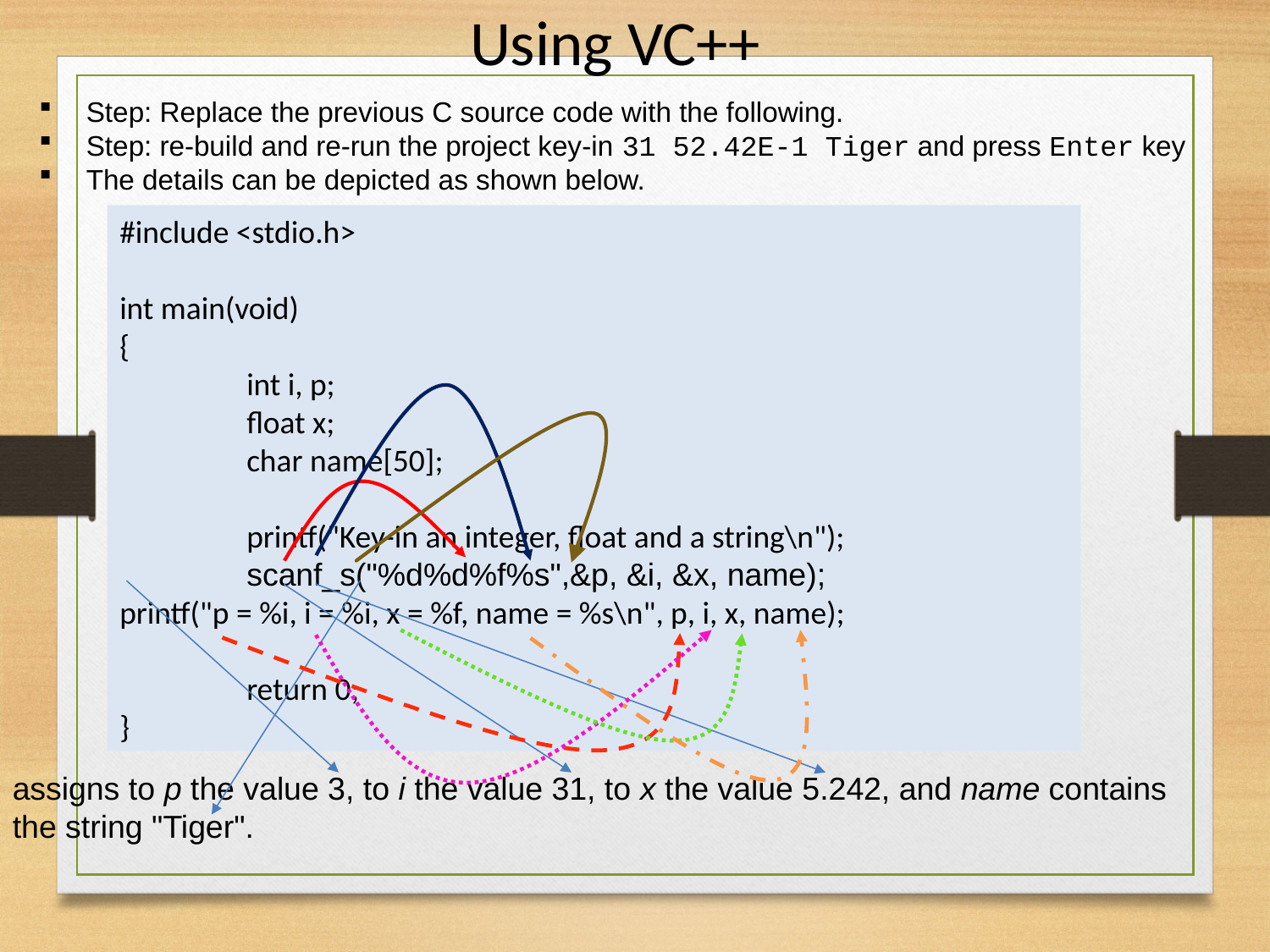

Using VC++
Step: Replace the previous C source code with the following.
Step: re-build and re-run the project key-in 31 52.42E-1 Tiger and press Enter key
The details can be depicted as shown below.
#include <stdio.h>

int main(void)
{
	int i, p;
	float x;
	char name[50];

	printf("Key-in an integer, float and a string\n");
	scanf_s("%d%d%f%s",&p, &i, &x, name);
printf("p = %i, i = %i, x = %f, name = %s\n", p, i, x, name);

	return 0;
}

assigns to p the value 3, to i the value 31, to x the value 5.242, and name contains the string "Tiger".